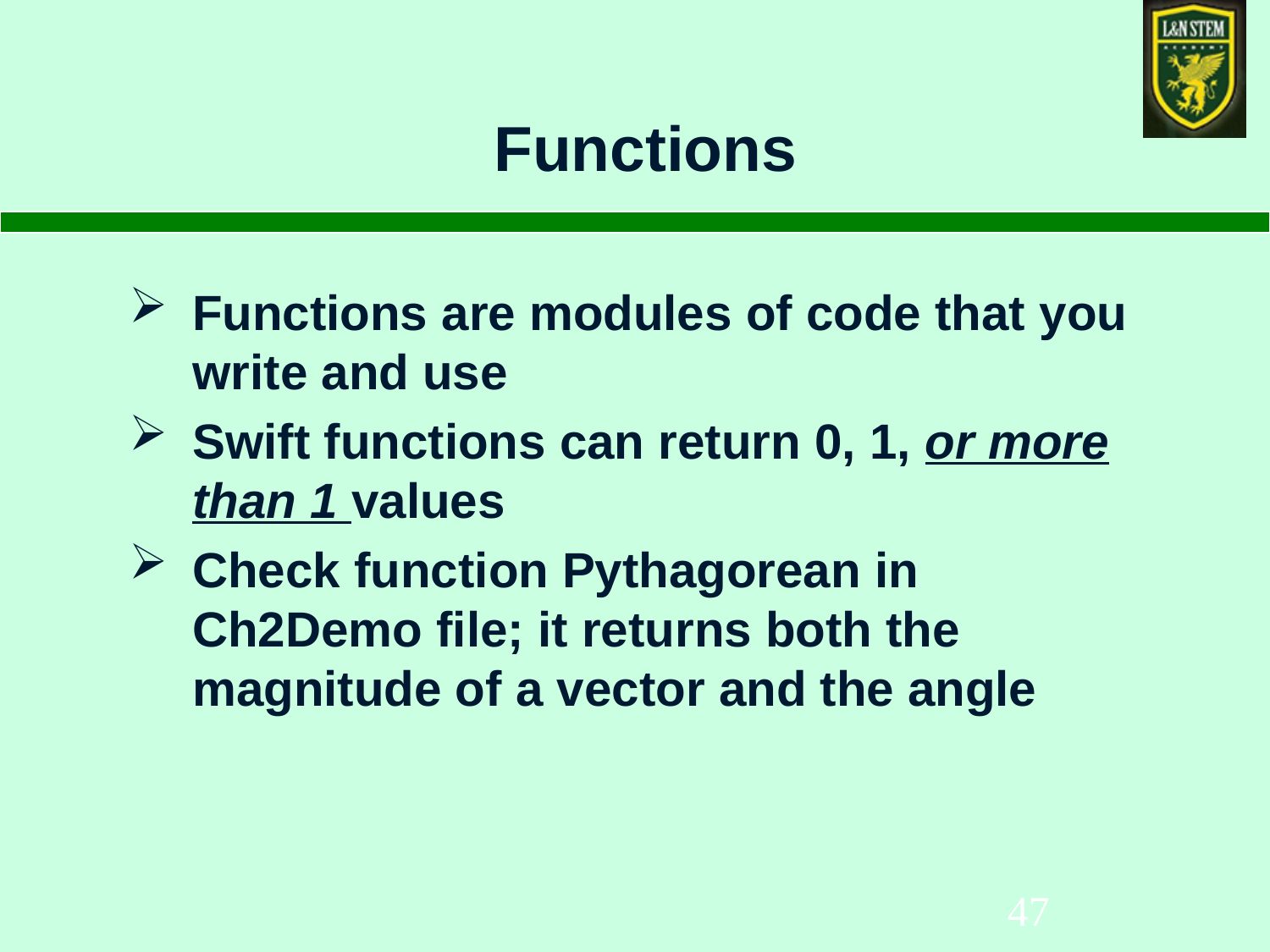

# Functions
Functions are modules of code that you write and use
Swift functions can return 0, 1, or more than 1 values
Check function Pythagorean in Ch2Demo file; it returns both the magnitude of a vector and the angle